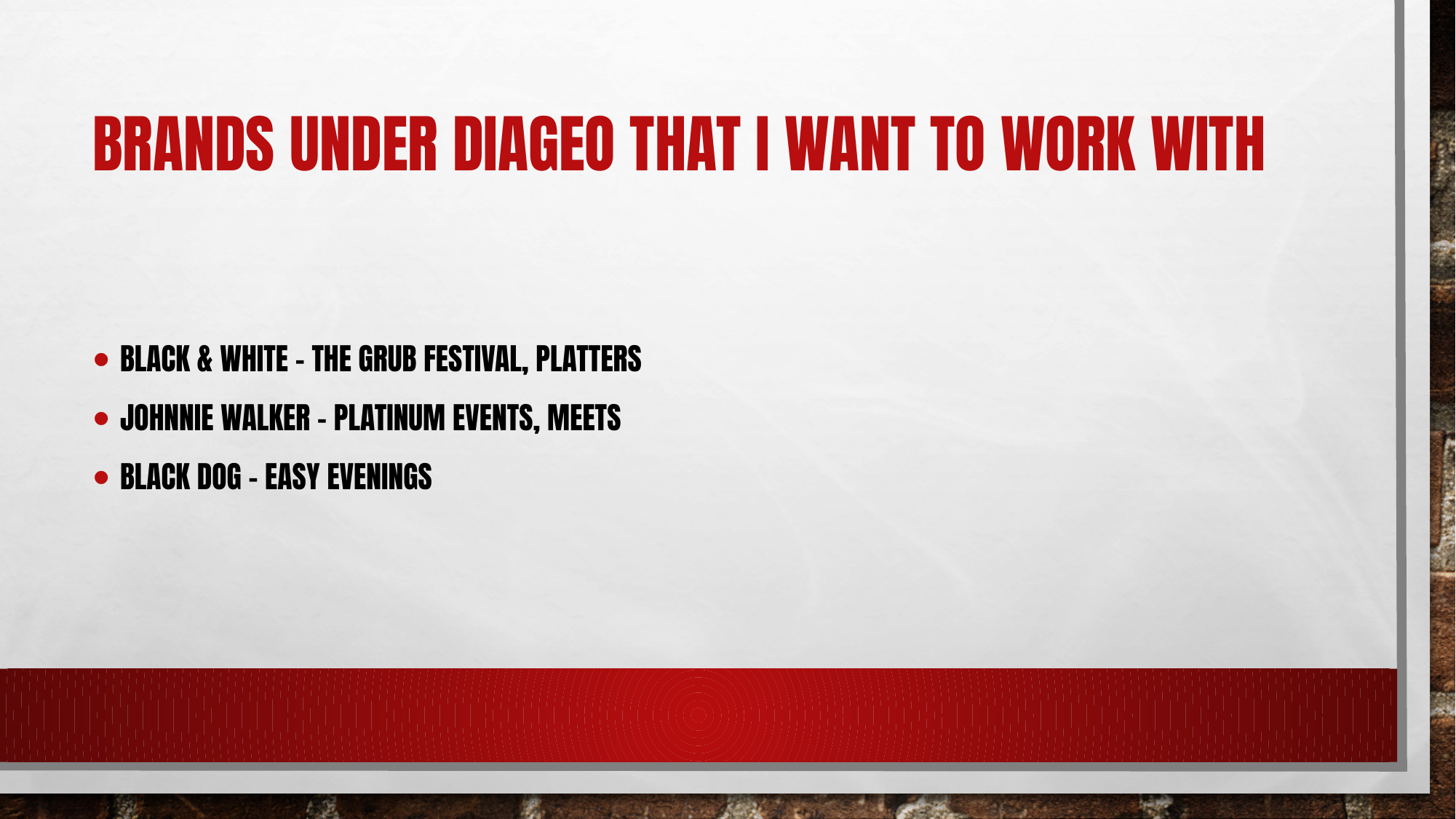

# Brands Under Diageo that I want to work with
Black & White – The Grub Festival, Platters
Johnnie Walker – Platinum events, Meets
Black Dog – Easy Evenings